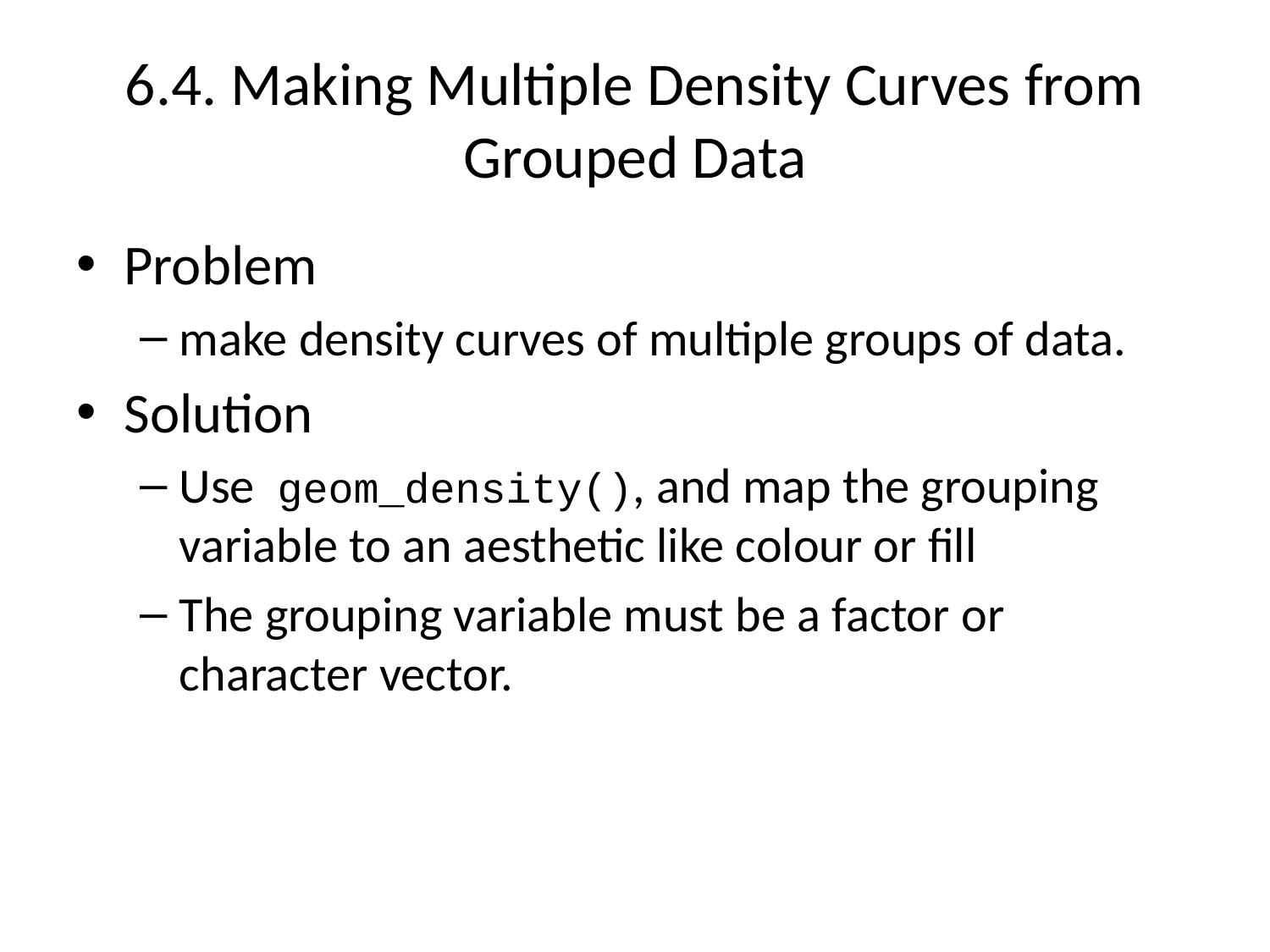

# 6.4. Making Multiple Density Curves from Grouped Data
Problem
make density curves of multiple groups of data.
Solution
Use  geom_density(), and map the grouping variable to an aesthetic like colour or fill
The grouping variable must be a factor or character vector.